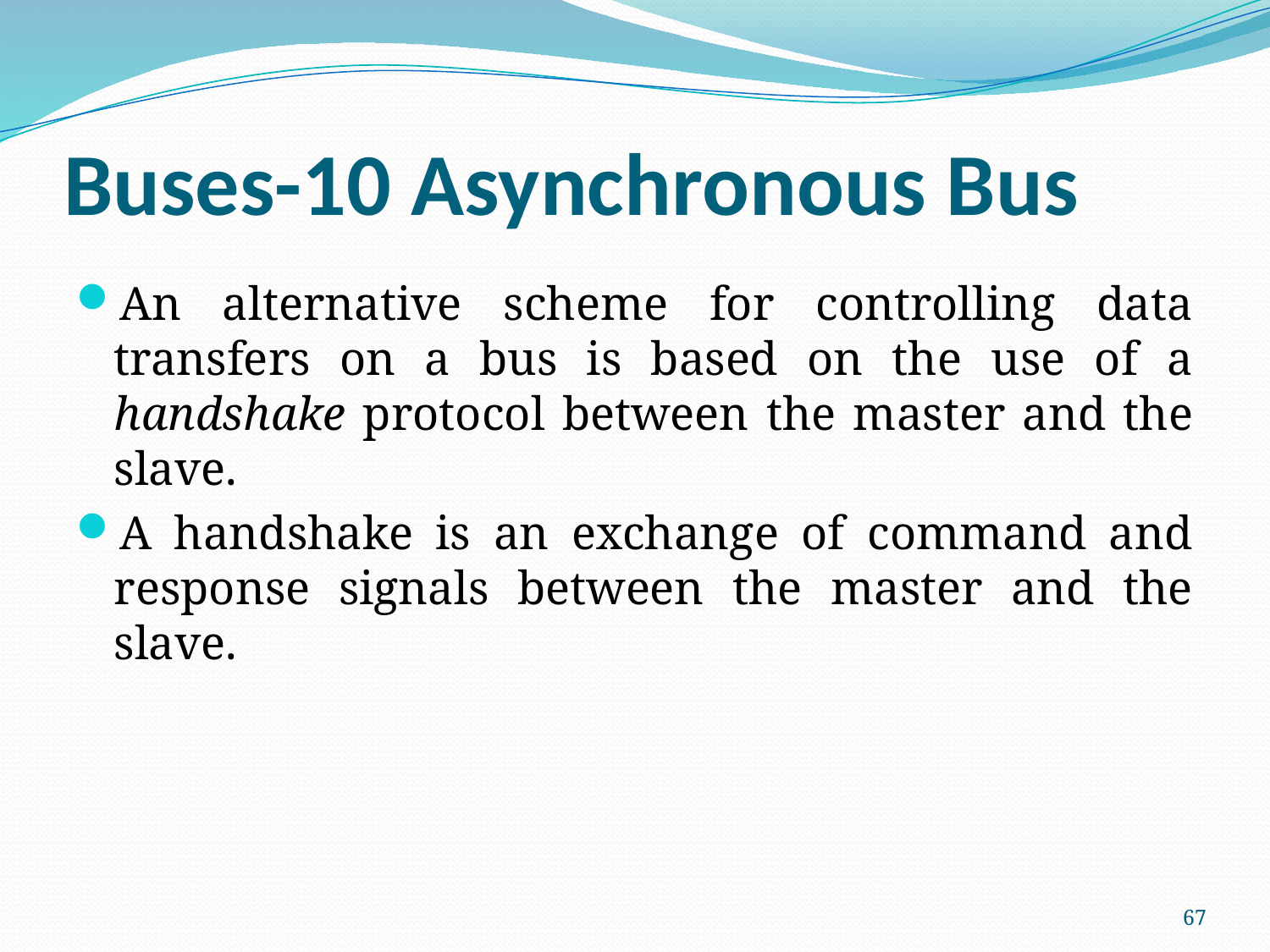

# Buses-10 Asynchronous Bus
An alternative scheme for controlling data transfers on a bus is based on the use of a handshake protocol between the master and the slave.
A handshake is an exchange of command and response signals between the master and the slave.

67